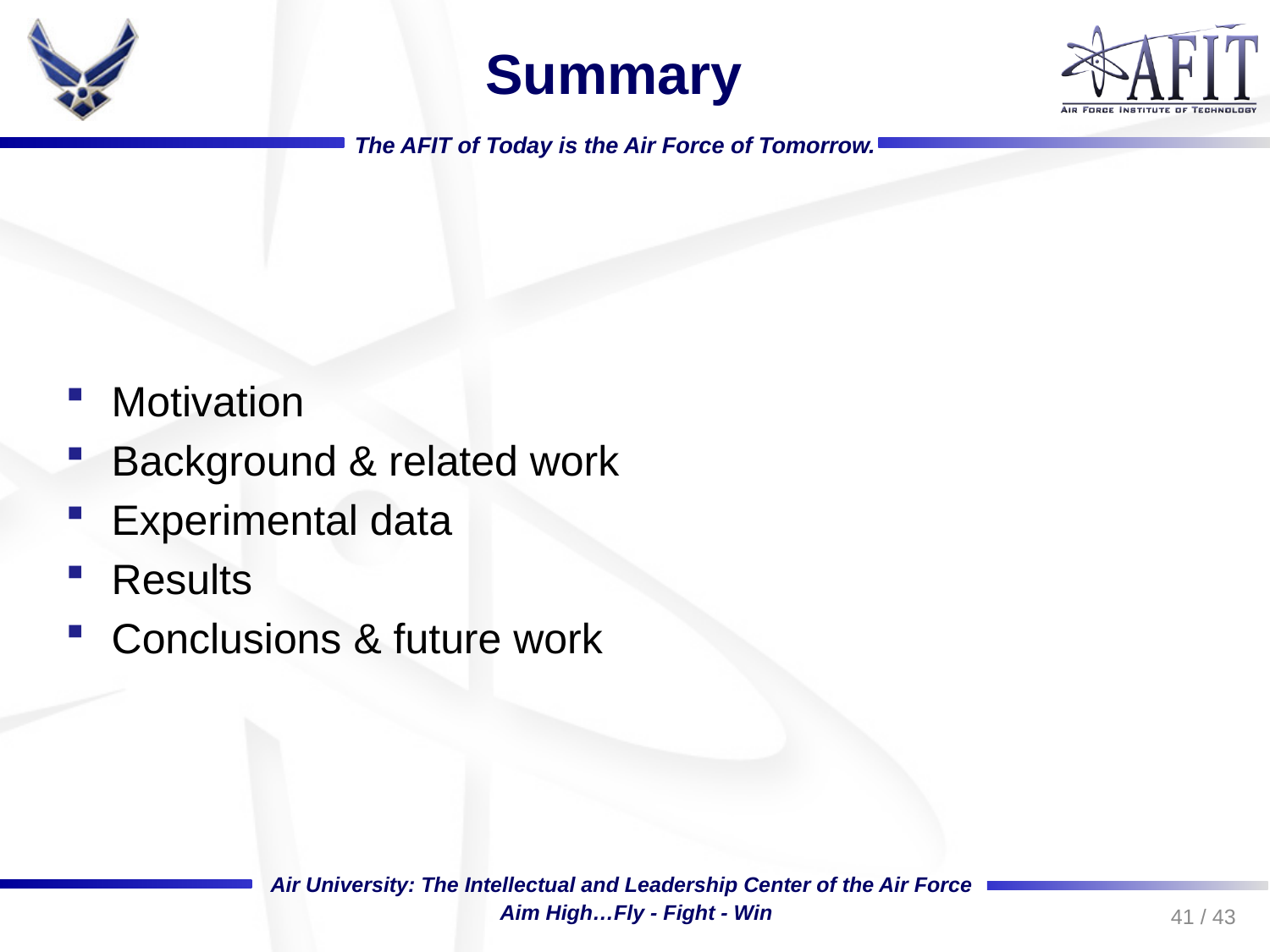

# Summary
Motivation
Background & related work
Experimental data
Results
Conclusions & future work
41 / 43